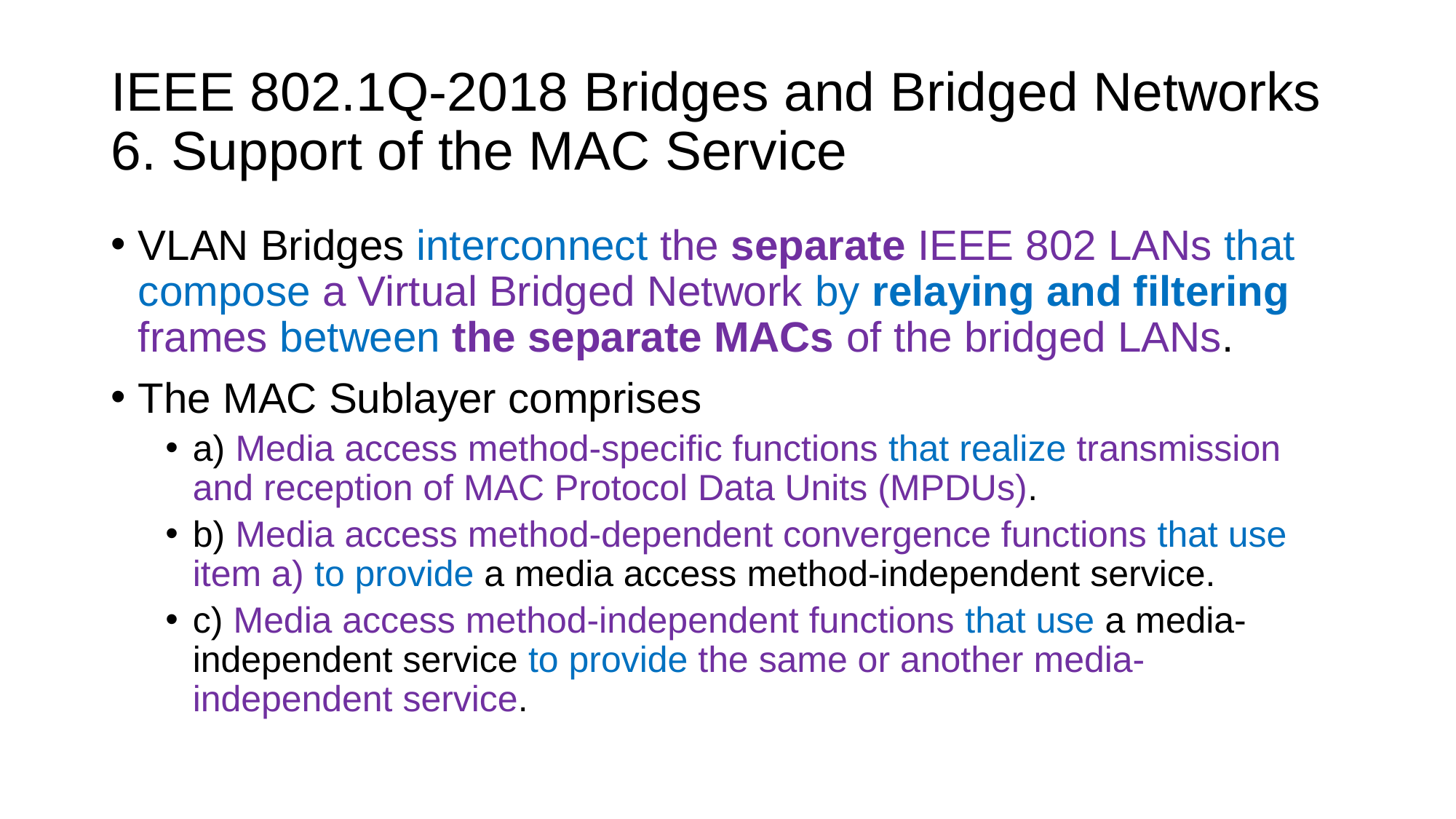

# IEEE 802.1Q-2018 Bridges and Bridged Networks 6. Support of the MAC Service
VLAN Bridges interconnect the separate IEEE 802 LANs that compose a Virtual Bridged Network by relaying and filtering frames between the separate MACs of the bridged LANs.
The MAC Sublayer comprises
a) Media access method-specific functions that realize transmission and reception of MAC Protocol Data Units (MPDUs).
b) Media access method-dependent convergence functions that use item a) to provide a media access method-independent service.
c) Media access method-independent functions that use a media-independent service to provide the same or another media-independent service.